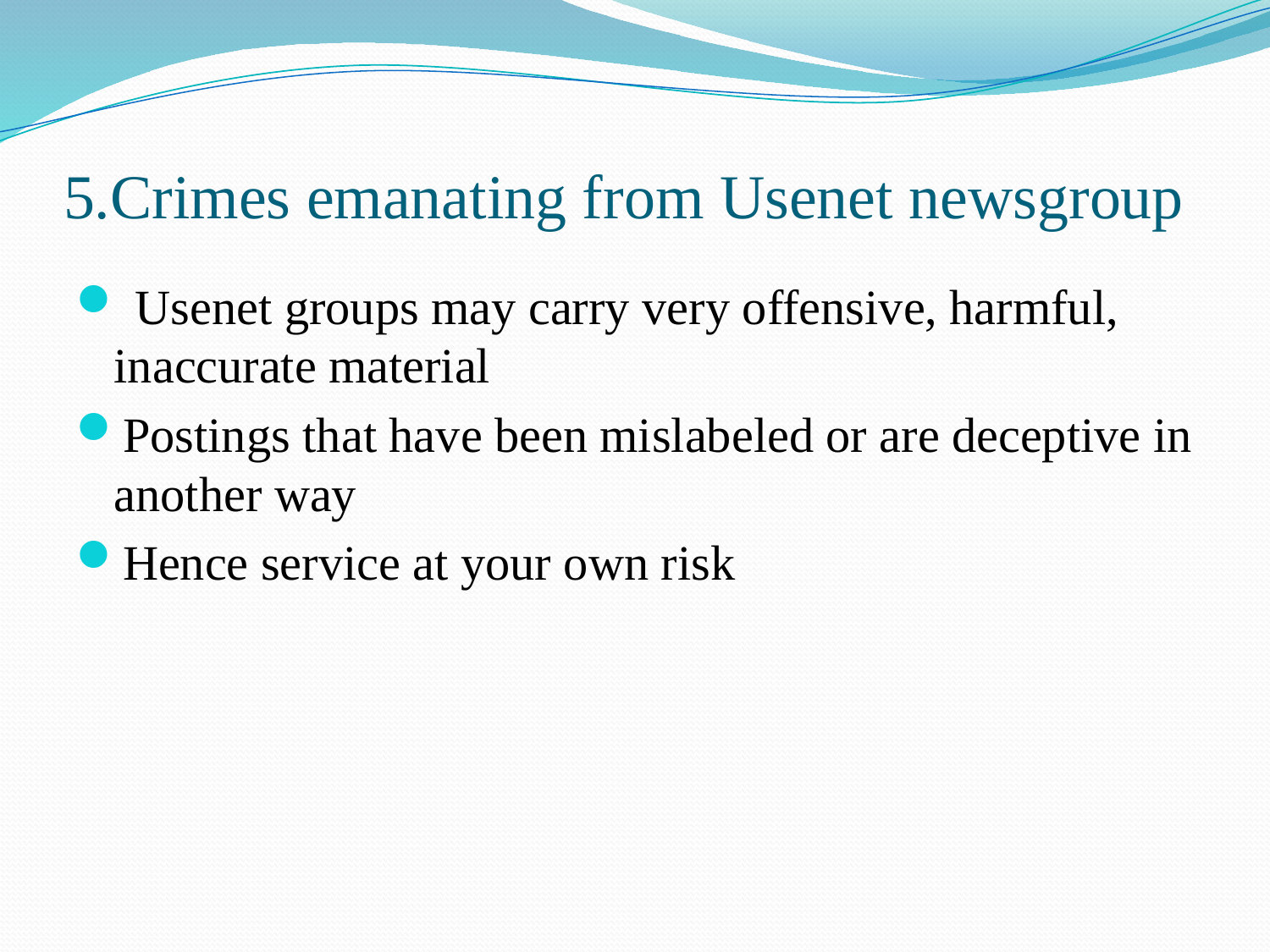

# 5.Crimes emanating from Usenet newsgroup
 Usenet groups may carry very offensive, harmful, inaccurate material
Postings that have been mislabeled or are deceptive in another way
Hence service at your own risk